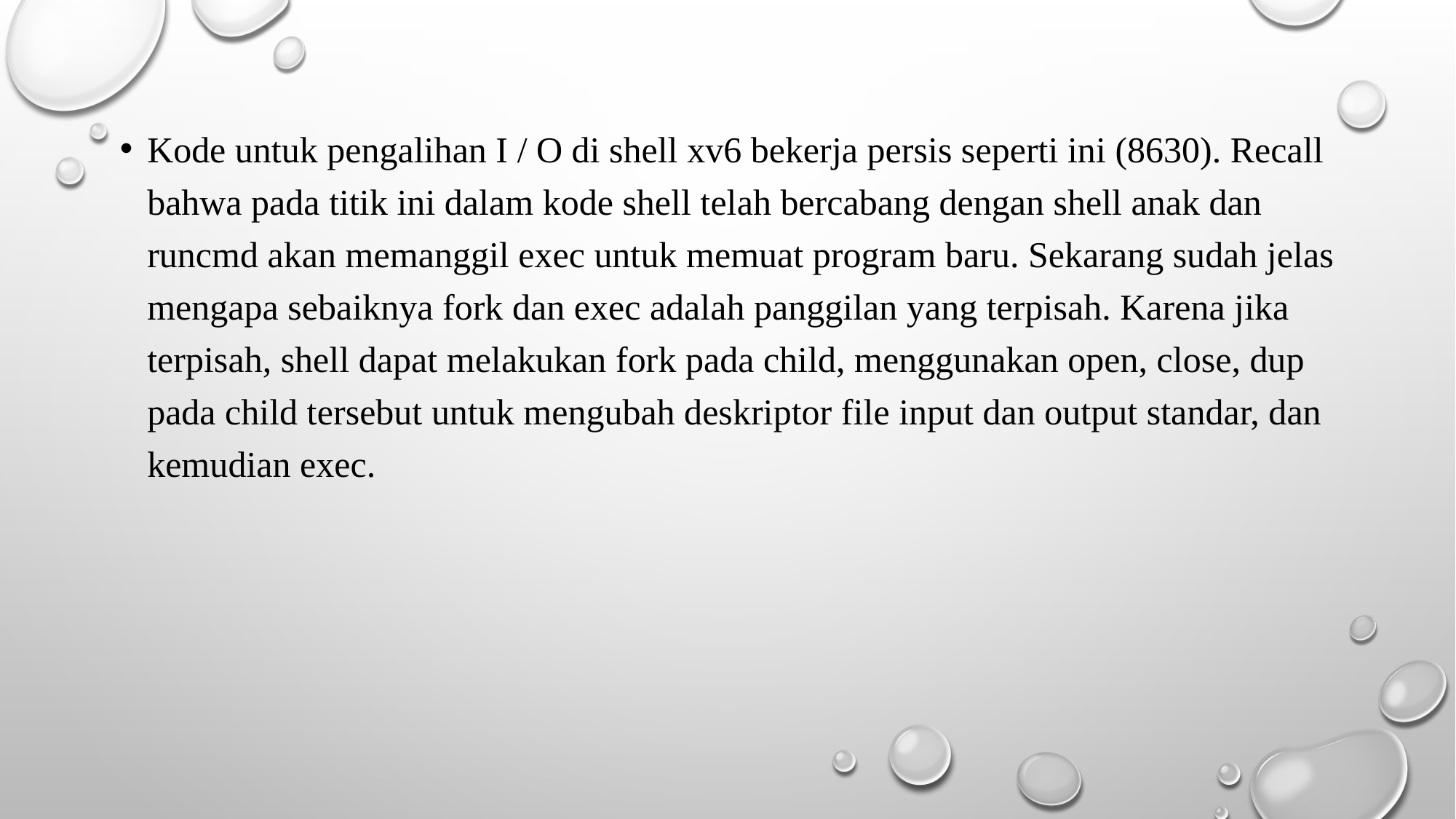

#
Kode untuk pengalihan I / O di shell xv6 bekerja persis seperti ini (8630). Recall bahwa pada titik ini dalam kode shell telah bercabang dengan shell anak dan runcmd akan memanggil exec untuk memuat program baru. Sekarang sudah jelas mengapa sebaiknya fork dan exec adalah panggilan yang terpisah. Karena jika terpisah, shell dapat melakukan fork pada child, menggunakan open, close, dup pada child tersebut untuk mengubah deskriptor file input dan output standar, dan kemudian exec.